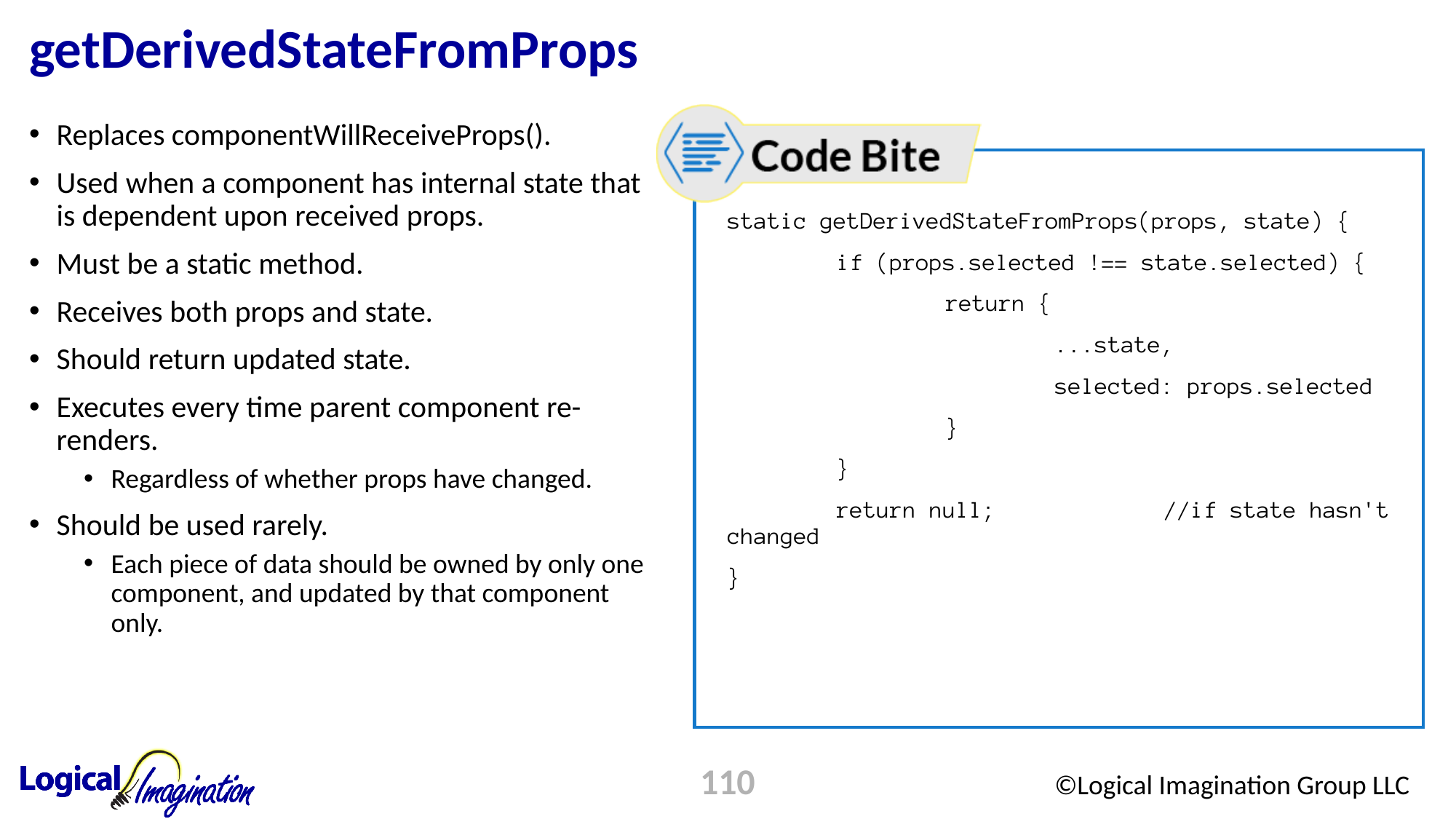

# getDerivedStateFromProps
Replaces componentWillReceiveProps().
Used when a component has internal state that is dependent upon received props.
Must be a static method.
Receives both props and state.
Should return updated state.
Executes every time parent component re-renders.
Regardless of whether props have changed.
Should be used rarely.
Each piece of data should be owned by only one component, and updated by that component only.
static getDerivedStateFromProps(props, state) {
	if (props.selected !== state.selected) {
		return {
			...state,
			selected: props.selected
		}
	}
	return null;		//if state hasn't changed
}
110